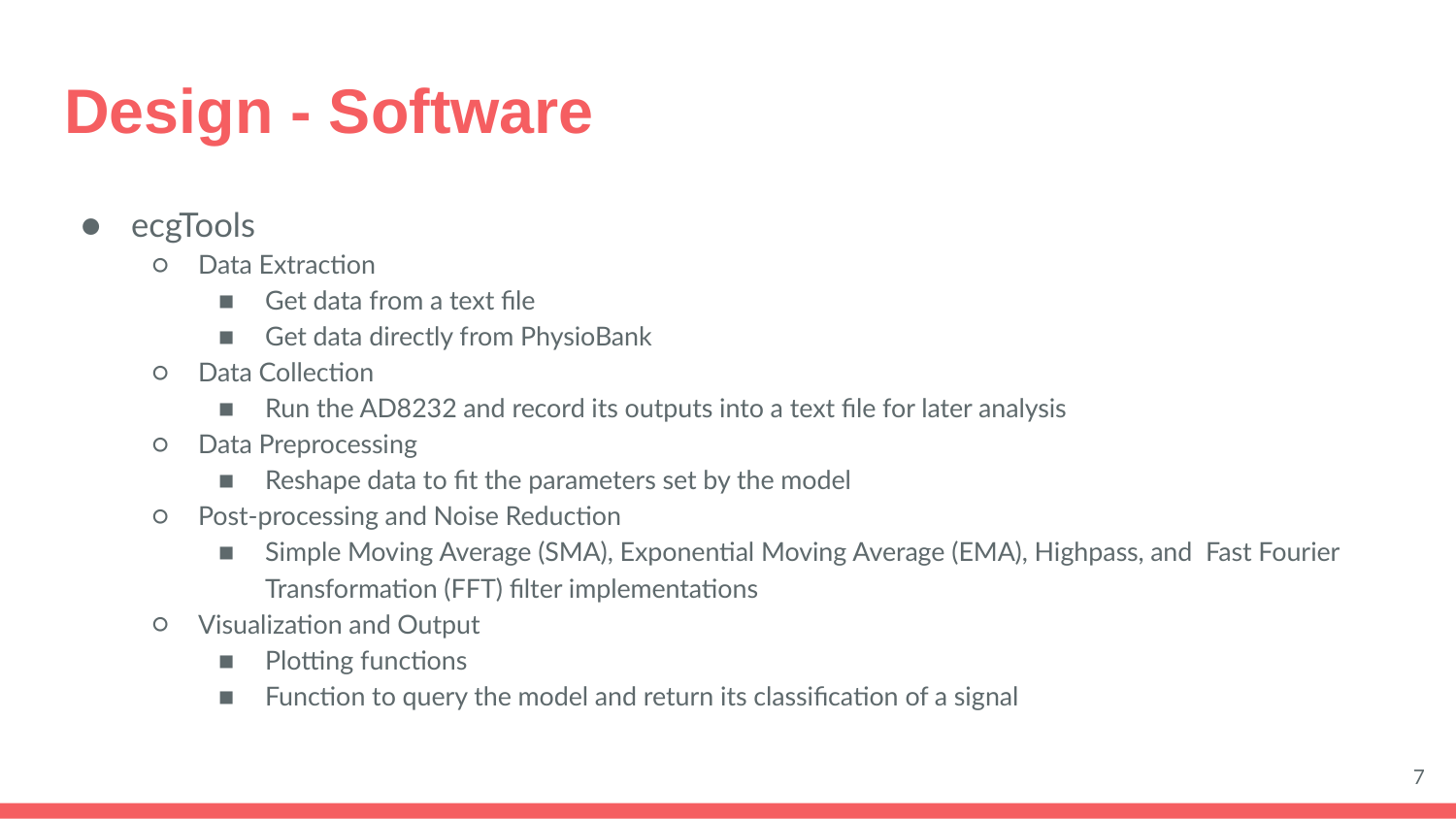

# Design - Software
ecgTools
Data Extraction
Get data from a text file
Get data directly from PhysioBank
Data Collection
Run the AD8232 and record its outputs into a text file for later analysis
Data Preprocessing
Reshape data to fit the parameters set by the model
Post-processing and Noise Reduction
Simple Moving Average (SMA), Exponential Moving Average (EMA), Highpass, and  Fast Fourier Transformation (FFT) filter implementations
Visualization and Output
Plotting functions
Function to query the model and return its classification of a signal
7